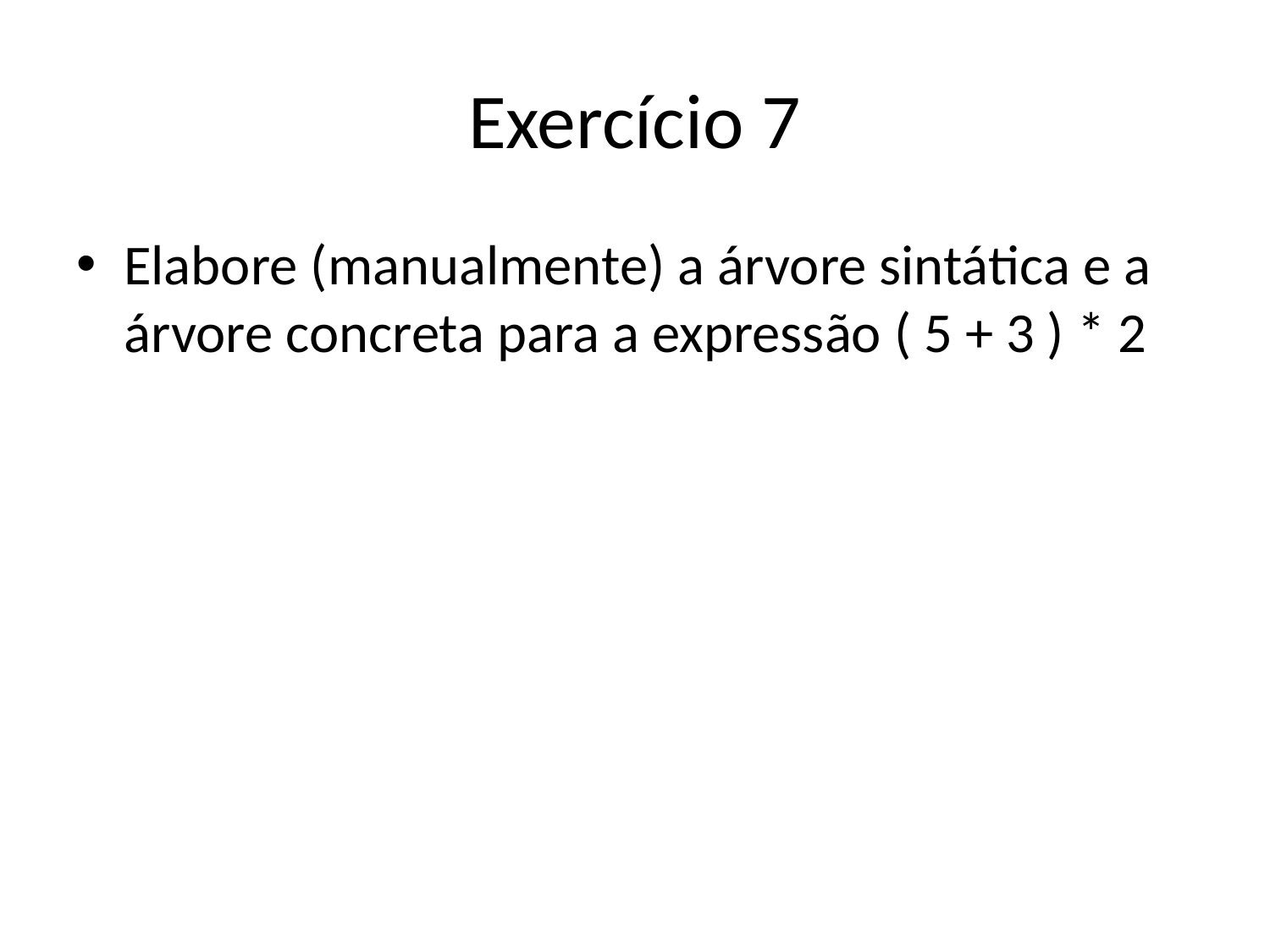

# Exercício 7
Elabore (manualmente) a árvore sintática e a árvore concreta para a expressão ( 5 + 3 ) * 2